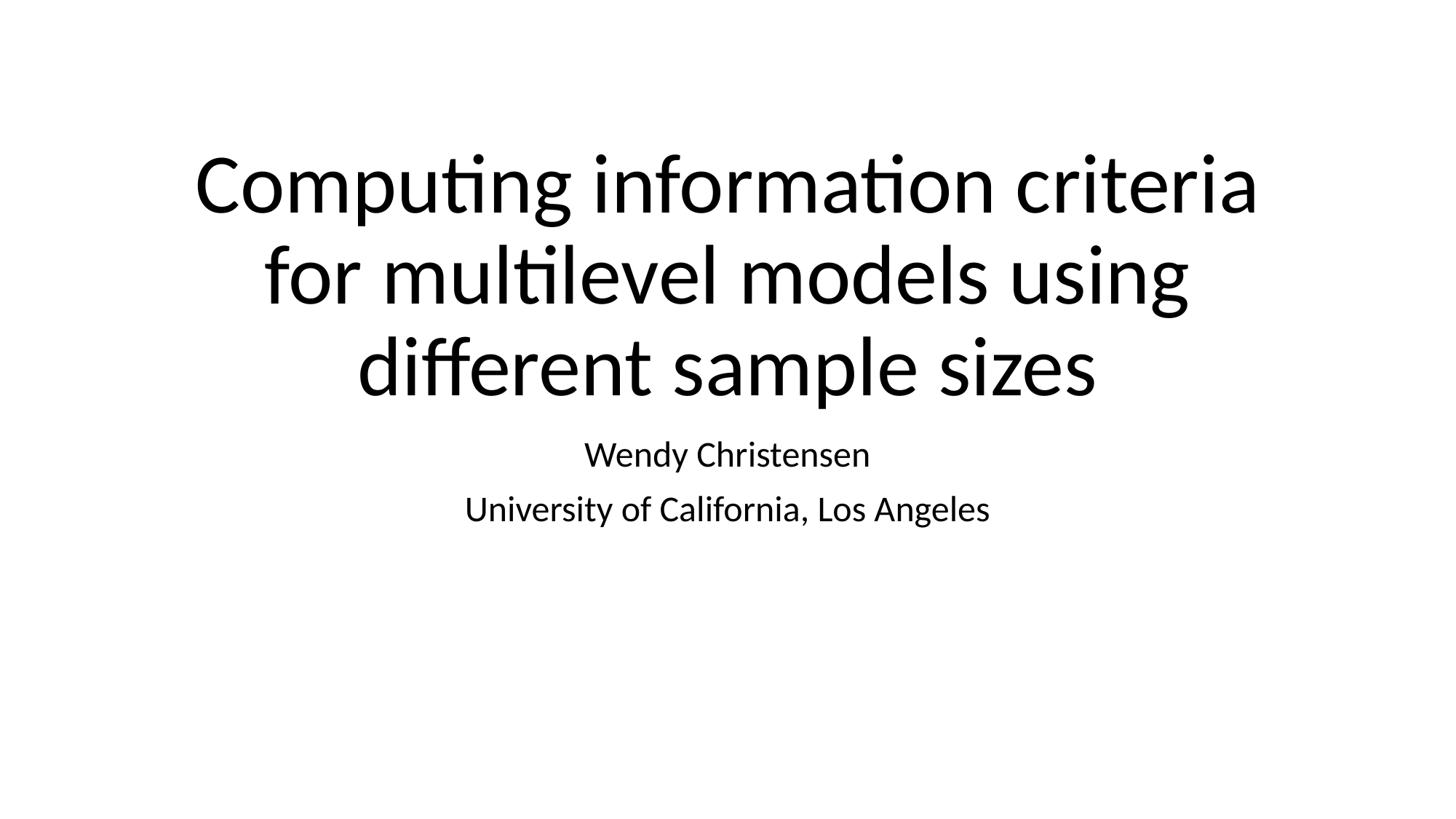

# Computing information criteria for multilevel models using different sample sizes
Wendy Christensen
University of California, Los Angeles